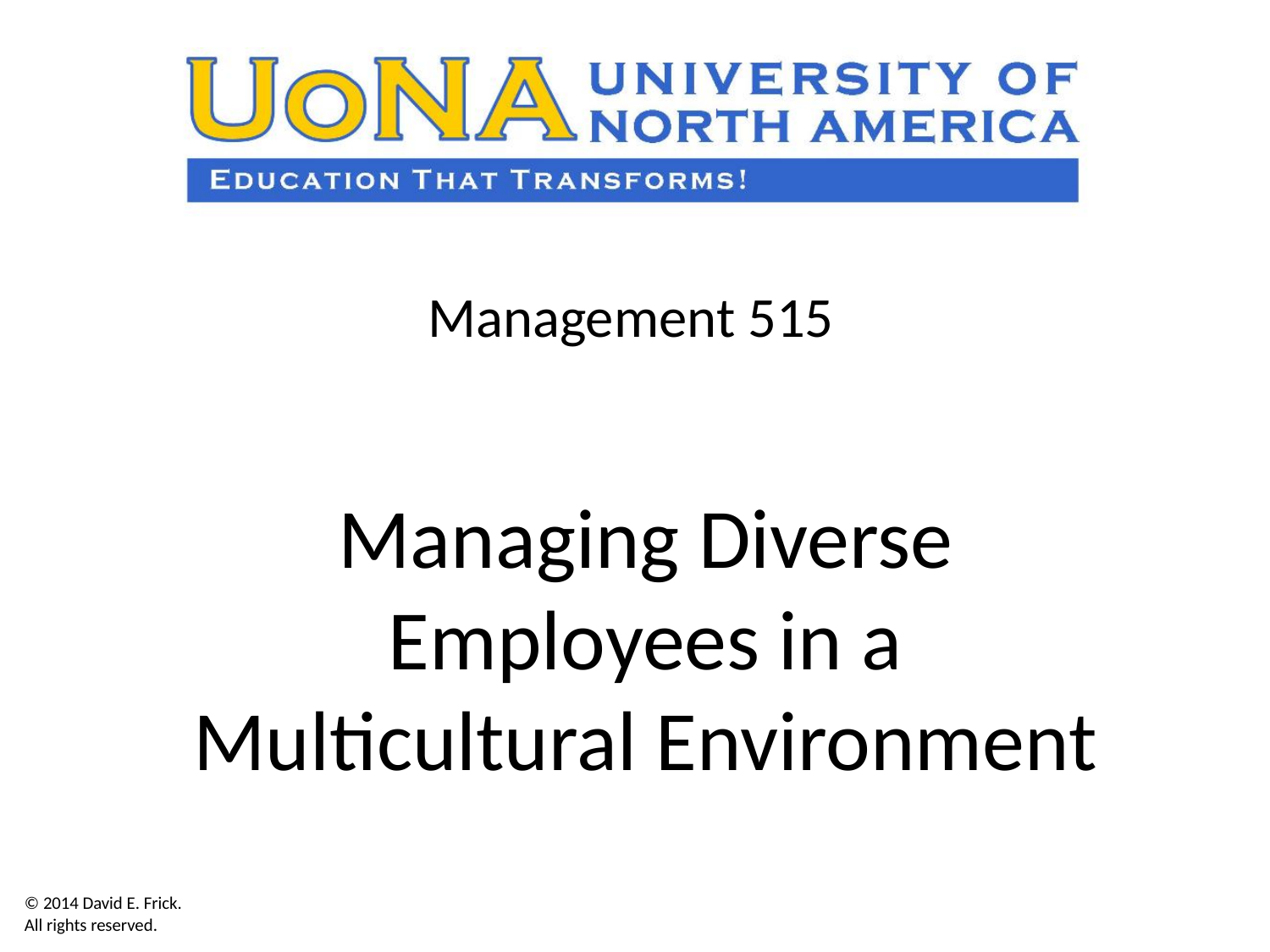

Management 515
Managing Diverse Employees in a Multicultural Environment
© 2014 David E. Frick.
All rights reserved.